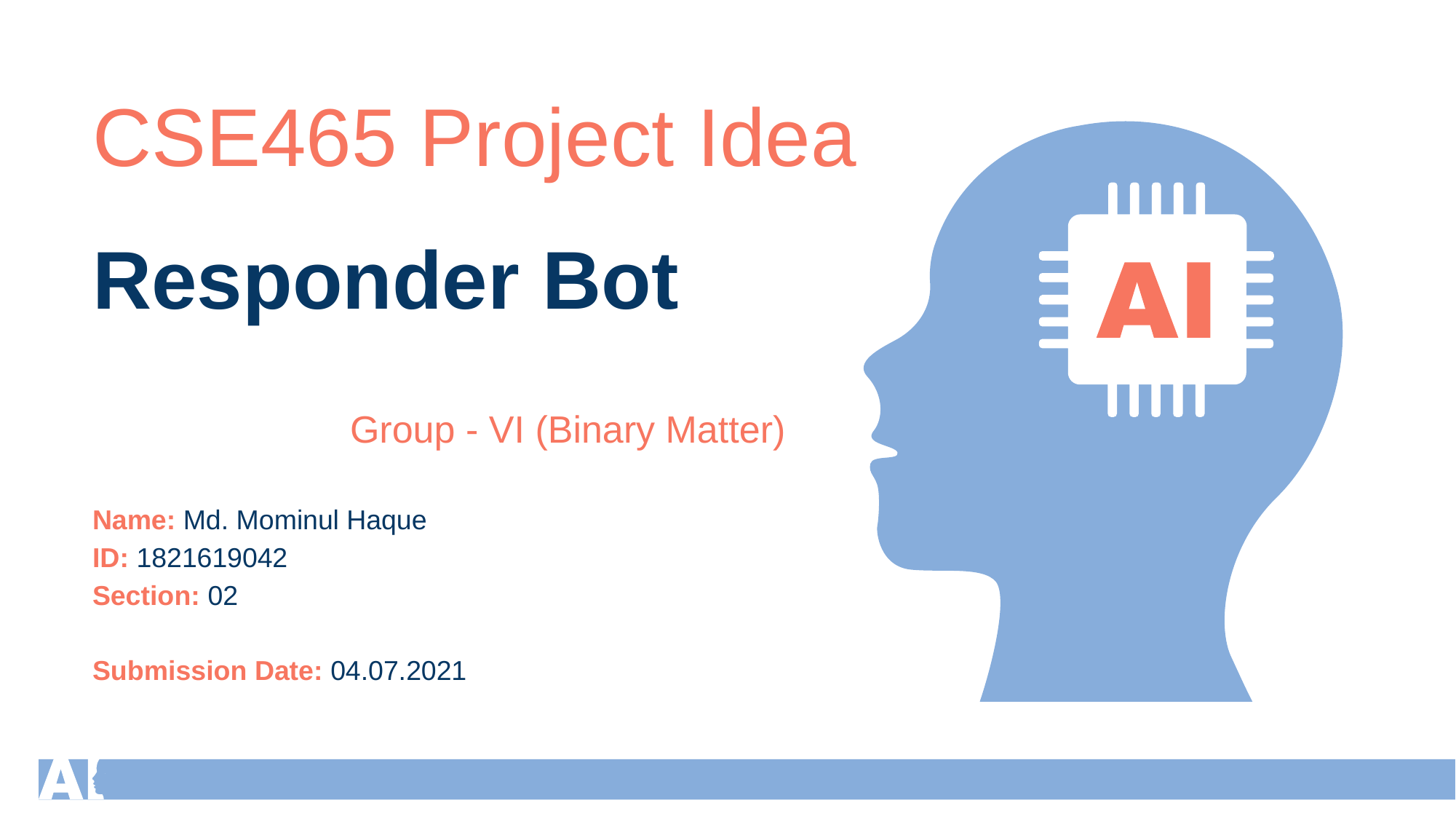

CSE465 Project Idea

Responder Bot
Group - VI (Binary Matter)
Name: Md. Mominul Haque
ID: 1821619042
Section: 02

Submission Date: 04.07.2021